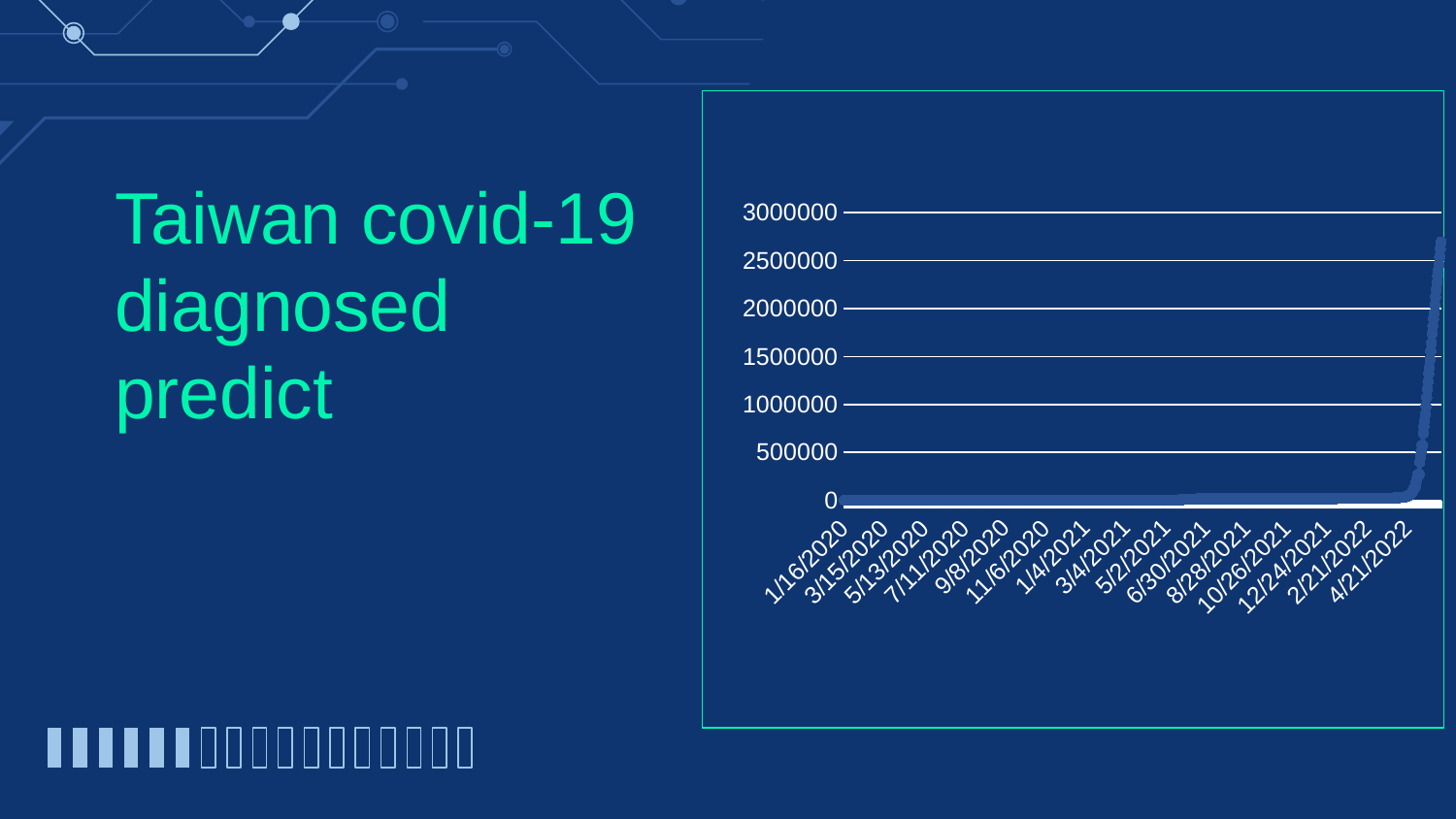

### Chart

| Category |  |
|---|---|
| 44721 | 2693787.0 |
| 44720 | 2620941.0 |
| 44719 | 2540871.0 |
| 44718 | 2457881.0 |
| 44717 | 2404871.0 |
| 44716 | 2342794.0 |
| 44715 | 2274666.0 |
| 44714 | 2198161.0 |
| 44713 | 2121231.0 |
| 44712 | 2032983.0 |
| 44711 | 1952355.0 |
| 44710 | 1892272.0 |
| 44709 | 1815703.0 |
| 44708 | 1735067.0 |
| 44707 | 1640271.0 |
| 44706 | 1558380.0 |
| 44705 | 1469019.0 |
| 44704 | 1386640.0 |
| 44703 | 1320371.0 |
| 44702 | 1240897.0 |
| 44701 | 1156291.0 |
| 44700 | 1070561.0 |
| 44699 | 981141.0 |
| 44698 | 896059.0 |
| 44697 | 830257.0 |
| 44696 | 768543.0 |
| 44695 | 699824.0 |
| 44694 | 570870.0 |
| 44693 | 570870.0 |
| 44692 | 505455.0 |
| 44691 | 448323.0 |
| 44690 | 397504.0 |
| 44689 | 268569.0 |
| 44688 | 268569.0 |
| 44687 | 268569.0 |
| 44686 | 232402.0 |
| 44685 | 202418.0 |
| 44684 | 173942.0 |
| 44683 | 132955.0 |
| 44682 | 132955.0 |
| 44681 | 115883.0 |
| 44680 | 100753.0 |
| 44679 | 88446.0 |
| 44678 | 76938.0 |
| 44677 | 68022.0 |
| 44676 | 61686.0 |
| 44675 | 56468.0 |
| 44674 | 51298.0 |
| 44673 | 47100.0 |
| 44672 | 43243.0 |
| 44671 | 40186.0 |
| 44670 | 37710.0 |
| 44669 | 35983.0 |
| 44668 | 34507.0 |
| 44667 | 33205.0 |
| 44666 | 31857.0 |
| 44665 | 30574.0 |
| 44664 | 29593.0 |
| 44663 | 28666.0 |
| 44662 | 28040.0 |
| 44661 | 27410.0 |
| 44660 | 26836.0 |
| 44659 | 26263.0 |
| 44658 | 25756.0 |
| 44657 | 25225.0 |
| 44656 | 24866.0 |
| 44655 | 24588.0 |
| 44654 | 24313.0 |
| 44653 | 24033.0 |
| 44652 | 23629.0 |
| 44651 | 23394.0 |
| 44650 | 23155.0 |
| 44649 | 22992.0 |
| 44648 | 22896.0 |
| 44647 | 22769.0 |
| 44646 | 22566.0 |
| 44645 | 22463.0 |
| 44644 | 22327.0 |
| 44643 | 22188.0 |
| 44642 | 22091.0 |
| 44641 | 22003.0 |
| 44640 | 21905.0 |
| 44639 | 21784.0 |
| 44638 | 21658.0 |
| 44637 | 21583.0 |
| 44636 | 21492.0 |
| 44635 | 21402.0 |
| 44634 | 21363.0 |
| 44633 | 21288.0 |
| 44632 | 21225.0 |
| 44631 | 21163.0 |
| 44630 | 21081.0 |
| 44629 | 20999.0 |
| 44628 | 20922.0 |
| 44627 | 20869.0 |
| 44626 | 20840.0 |
| 44625 | 20797.0 |
| 44624 | 20717.0 |
| 44623 | 20653.0 |
| 44622 | 20582.0 |
| 44621 | 20533.0 |
| 44620 | 20489.0 |
| 44619 | 20433.0 |
| 44618 | 20373.0 |
| 44617 | 20304.0 |
| 44616 | 20236.0 |
| 44615 | 20156.0 |
| 44614 | 20100.0 |
| 44613 | 20056.0 |
| 44612 | 20007.0 |
| 44611 | 19937.0 |
| 44610 | 19864.0 |
| 44609 | 19797.0 |
| 44608 | 19732.0 |
| 44607 | 19666.0 |
| 44606 | 19621.0 |
| 44605 | 19567.0 |
| 44604 | 19515.0 |
| 44603 | 19455.0 |
| 44602 | 19376.0 |
| 44601 | 19293.0 |
| 44600 | 19239.0 |
| 44599 | 19192.0 |
| 44598 | 19144.0 |
| 44597 | 19101.0 |
| 44596 | 19029.0 |
| 44595 | 18958.0 |
| 44594 | 18903.0 |
| 44593 | 18850.0 |
| 44592 | 18790.0 |
| 44591 | 18735.0 |
| 44590 | 18681.0 |
| 44589 | 18634.0 |
| 44588 | 18566.0 |
| 44587 | 18503.0 |
| 44586 | 18411.0 |
| 44585 | 18376.0 |
| 44584 | 18325.0 |
| 44583 | 18238.0 |
| 44582 | 18109.0 |
| 44581 | 18041.0 |
| 44580 | 18005.0 |
| 44579 | 17951.0 |
| 44578 | 17885.0 |
| 44577 | 17820.0 |
| 44576 | 17769.0 |
| 44575 | 17692.0 |
| 44574 | 17624.0 |
| 44573 | 17559.0 |
| 44572 | 17463.0 |
| 44571 | 17394.0 |
| 44570 | 17362.0 |
| 44569 | 17302.0 |
| 44568 | 17258.0 |
| 44567 | 17198.0 |
| 44566 | 17155.0 |
| 44565 | 17129.0 |
| 44564 | 17095.0 |
| 44563 | 17070.0 |
| 44562 | 17050.0 |
| 44561 | 17029.0 |
| 44560 | 16988.0 |
| 44559 | 16964.0 |
| 44558 | 16950.0 |
| 44557 | 16931.0 |
| 44556 | 16915.0 |
| 44555 | 16891.0 |
| 44554 | 16873.0 |
| 44553 | 16853.0 |
| 44552 | 16840.0 |
| 44551 | 16826.0 |
| 44550 | 16816.0 |
| 44549 | 16805.0 |
| 44548 | 16799.0 |
| 44547 | 16786.0 |
| 44546 | 16771.0 |
| 44545 | 16759.0 |
| 44544 | 16752.0 |
| 44543 | 16742.0 |
| 44542 | 16737.0 |
| 44541 | 16731.0 |
| 44540 | 16721.0 |
| 44539 | 16704.0 |
| 44538 | 16688.0 |
| 44537 | 16683.0 |
| 44536 | 16662.0 |
| 44535 | 16652.0 |
| 44534 | 16648.0 |
| 44533 | 16637.0 |
| 44532 | 16626.0 |
| 44531 | 16609.0 |
| 44530 | 16601.0 |
| 44529 | 16596.0 |
| 44528 | 16588.0 |
| 44527 | 16578.0 |
| 44526 | 16566.0 |
| 44525 | 16554.0 |
| 44524 | 16544.0 |
| 44523 | 16539.0 |
| 44522 | 16532.0 |
| 44521 | 16529.0 |
| 44520 | 16520.0 |
| 44519 | 16516.0 |
| 44518 | 16506.0 |
| 44517 | 16503.0 |
| 44516 | 16498.0 |
| 44515 | 16496.0 |
| 44514 | 16487.0 |
| 44513 | 16479.0 |
| 44512 | 16475.0 |
| 44511 | 16465.0 |
| 44510 | 16456.0 |
| 44509 | 16451.0 |
| 44508 | 16445.0 |
| 44507 | 16442.0 |
| 44506 | 16438.0 |
| 44505 | 16437.0 |
| 44504 | 16430.0 |
| 44503 | 16428.0 |
| 44502 | 16421.0 |
| 44501 | 16417.0 |
| 44500 | 16412.0 |
| 44499 | 16406.0 |
| 44498 | 16399.0 |
| 44497 | 16394.0 |
| 44496 | 16388.0 |
| 44495 | 16380.0 |
| 44494 | 16376.0 |
| 44493 | 16368.0 |
| 44492 | 16364.0 |
| 44491 | 16357.0 |
| 44490 | 16349.0 |
| 44489 | 16347.0 |
| 44488 | 16343.0 |
| 44487 | 16337.0 |
| 44486 | 16337.0 |
| 44485 | 16336.0 |
| 44484 | 16325.0 |
| 44483 | 16321.0 |
| 44482 | 16313.0 |
| 44481 | 16309.0 |
| 44480 | 16305.0 |
| 44479 | 16294.0 |
| 44478 | 16287.0 |
| 44477 | 16283.0 |
| 44476 | 16271.0 |
| 44475 | 16267.0 |
| 44474 | 16262.0 |
| 44473 | 16255.0 |
| 44472 | 16250.0 |
| 44471 | 16244.0 |
| 44470 | 16234.0 |
| 44469 | 16223.0 |
| 44468 | 16216.0 |
| 44467 | 16205.0 |
| 44466 | 16198.0 |
| 44465 | 16189.0 |
| 44464 | 16181.0 |
| 44463 | 16176.0 |
| 44462 | 16168.0 |
| 44461 | 16159.0 |
| 44460 | 16152.0 |
| 44459 | 16147.0 |
| 44458 | 16141.0 |
| 44457 | 16129.0 |
| 44456 | 16123.0 |
| 44455 | 16115.0 |
| 44454 | 16103.0 |
| 44453 | 16098.0 |
| 44452 | 16093.0 |
| 44451 | 16088.0 |
| 44450 | 16074.0 |
| 44449 | 16069.0 |
| 44448 | 16062.0 |
| 44447 | 16056.0 |
| 44446 | 16047.0 |
| 44445 | 16035.0 |
| 44444 | 16019.0 |
| 44443 | 16013.0 |
| 44442 | 16012.0 |
| 44441 | 16006.0 |
| 44440 | 16001.0 |
| 44439 | 15995.0 |
| 44438 | 15991.0 |
| 44437 | 15983.0 |
| 44436 | 15960.0 |
| 44435 | 15954.0 |
| 44434 | 15947.0 |
| 44433 | 15939.0 |
| 44432 | 15938.0 |
| 44431 | 15932.0 |
| 44430 | 15926.0 |
| 44429 | 15916.0 |
| 44428 | 15906.0 |
| 44427 | 15897.0 |
| 44426 | 15891.0 |
| 44425 | 15880.0 |
| 44424 | 15862.0 |
| 44423 | 15852.0 |
| 44422 | 15843.0 |
| 44421 | 15836.0 |
| 44420 | 15820.0 |
| 44419 | 15814.0 |
| 44418 | 15798.0 |
| 44417 | 15790.0 |
| 44416 | 15782.0 |
| 44415 | 15775.0 |
| 44414 | 15765.0 |
| 44413 | 15753.0 |
| 44412 | 15742.0 |
| 44411 | 15721.0 |
| 44410 | 15702.0 |
| 44409 | 15688.0 |
| 44408 | 15674.0 |
| 44407 | 15662.0 |
| 44406 | 15637.0 |
| 44405 | 15619.0 |
| 44404 | 15599.0 |
| 44403 | 15582.0 |
| 44402 | 15571.0 |
| 44401 | 15558.0 |
| 44400 | 15535.0 |
| 44399 | 15511.0 |
| 44398 | 15478.0 |
| 44397 | 15453.0 |
| 44396 | 15429.0 |
| 44395 | 15408.0 |
| 44394 | 15390.0 |
| 44393 | 15378.0 |
| 44392 | 15346.0 |
| 44391 | 15328.0 |
| 44390 | 15302.0 |
| 44389 | 15273.0 |
| 44388 | 15249.0 |
| 44387 | 15218.0 |
| 44386 | 15185.0 |
| 44385 | 15149.0 |
| 44384 | 15128.0 |
| 44383 | 15088.0 |
| 44382 | 15061.0 |
| 44381 | 15030.0 |
| 44380 | 14991.0 |
| 44379 | 14911.0 |
| 44378 | 14853.0 |
| 44377 | 14804.0 |
| 44376 | 14748.0 |
| 44375 | 14694.0 |
| 44374 | 14634.0 |
| 44373 | 14545.0 |
| 44372 | 14465.0 |
| 44371 | 14389.0 |
| 44370 | 14260.0 |
| 44369 | 14157.0 |
| 44368 | 14080.0 |
| 44367 | 14005.0 |
| 44366 | 13896.0 |
| 44365 | 13771.0 |
| 44364 | 13584.0 |
| 44363 | 13409.0 |
| 44362 | 13241.0 |
| 44361 | 13106.0 |
| 44360 | 12921.0 |
| 44359 | 12746.0 |
| 44358 | 12500.0 |
| 44357 | 12222.0 |
| 44356 | 11968.0 |
| 44355 | 11694.0 |
| 44354 | 11491.0 |
| 44353 | 11298.0 |
| 44352 | 10956.0 |
| 44351 | 10446.0 |
| 44350 | 9974.0 |
| 44349 | 9389.0 |
| 44348 | 8842.0 |
| 44347 | 8511.0 |
| 44346 | 8160.0 |
| 44345 | 7806.0 |
| 44344 | 7315.0 |
| 44343 | 6761.0 |
| 44342 | 6091.0 |
| 44341 | 5456.0 |
| 44340 | 4917.0 |
| 44339 | 4322.0 |
| 44338 | 3862.0 |
| 44337 | 3139.0 |
| 44336 | 2825.0 |
| 44335 | 2533.0 |
| 44334 | 2260.0 |
| 44333 | 2017.0 |
| 44332 | 1682.0 |
| 44331 | 1475.0 |
| 44330 | 1290.0 |
| 44329 | 1256.0 |
| 44328 | 1231.0 |
| 44327 | 1210.0 |
| 44326 | 1199.0 |
| 44325 | 1184.0 |
| 44324 | 1183.0 |
| 44323 | 1178.0 |
| 44322 | 1173.0 |
| 44321 | 1160.0 |
| 44320 | 1153.0 |
| 44319 | 1145.0 |
| 44318 | 1137.0 |
| 44317 | 1132.0 |
| 44316 | 1128.0 |
| 44315 | 1121.0 |
| 44314 | 1116.0 |
| 44313 | 1110.0 |
| 44312 | 1104.0 |
| 44311 | 1100.0 |
| 44310 | 1097.0 |
| 44309 | 1090.0 |
| 44308 | 1086.0 |
| 44307 | 1082.0 |
| 44306 | 1078.0 |
| 44305 | 1076.0 |
| 44304 | 1073.0 |
| 44303 | 1072.0 |
| 44302 | 1070.0 |
| 44301 | 1068.0 |
| 44300 | 1067.0 |
| 44299 | 1062.0 |
| 44298 | 1058.0 |
| 44297 | 1057.0 |
| 44296 | 1056.0 |
| 44295 | 1054.0 |
| 44294 | 1050.0 |
| 44293 | 1050.0 |
| 44292 | 1050.0 |
| 44291 | 1048.0 |
| 44290 | 1047.0 |
| 44289 | 1045.0 |
| 44288 | 1039.0 |
| 44287 | 1036.0 |
| 44286 | 1030.0 |
| 44285 | 1024.0 |
| 44284 | 1023.0 |
| 44283 | 1022.0 |
| 44282 | 1020.0 |
| 44281 | 1013.0 |
| 44280 | 1012.0 |
| 44279 | 1009.0 |
| 44278 | 1007.0 |
| 44277 | 1006.0 |
| 44276 | 1006.0 |
| 44275 | 1005.0 |
| 44274 | 1004.0 |
| 44273 | 998.0 |
| 44272 | 990.0 |
| 44271 | 990.0 |
| 44270 | 990.0 |
| 44269 | 985.0 |
| 44268 | 984.0 |
| 44267 | 984.0 |
| 44266 | 978.0 |
| 44265 | 978.0 |
| 44264 | 977.0 |
| 44263 | 976.0 |
| 44262 | 969.0 |
| 44261 | 967.0 |
| 44260 | 960.0 |
| 44259 | 960.0 |
| 44258 | 958.0 |
| 44257 | 955.0 |
| 44256 | 955.0 |
| 44255 | 955.0 |
| 44254 | 954.0 |
| 44253 | 951.0 |
| 44252 | 951.0 |
| 44251 | 946.0 |
| 44250 | 942.0 |
| 44249 | 942.0 |
| 44248 | 942.0 |
| 44247 | 942.0 |
| 44246 | 941.0 |
| 44245 | 940.0 |
| 44244 | 938.0 |
| 44243 | 937.0 |
| 44242 | 937.0 |
| 44241 | 937.0 |
| 44240 | 937.0 |
| 44239 | 937.0 |
| 44238 | 936.0 |
| 44237 | 935.0 |
| 44236 | 933.0 |
| 44235 | 928.0 |
| 44234 | 927.0 |
| 44233 | 924.0 |
| 44232 | 923.0 |
| 44231 | 919.0 |
| 44230 | 917.0 |
| 44229 | 915.0 |
| 44228 | 912.0 |
| 44227 | 911.0 |
| 44226 | 909.0 |
| 44225 | 899.0 |
| 44224 | 895.0 |
| 44223 | 893.0 |
| 44222 | 890.0 |
| 44221 | 889.0 |
| 44220 | 889.0 |
| 44219 | 884.0 |
| 44218 | 881.0 |
| 44217 | 881.0 |
| 44216 | 870.0 |
| 44215 | 868.0 |
| 44214 | 862.0 |
| 44213 | 855.0 |
| 44212 | 851.0 |
| 44211 | 843.0 |
| 44210 | 842.0 |
| 44209 | 842.0 |
| 44208 | 838.0 |
| 44207 | 834.0 |
| 44206 | 828.0 |
| 44205 | 828.0 |
| 44204 | 825.0 |
| 44203 | 822.0 |
| 44202 | 819.0 |
| 44201 | 817.0 |
| 44200 | 815.0 |
| 44199 | 812.0 |
| 44198 | 808.0 |
| 44197 | 802.0 |
| 44196 | 799.0 |
| 44195 | 797.0 |
| 44194 | 795.0 |
| 44193 | 793.0 |
| 44192 | 785.0 |
| 44191 | 783.0 |
| 44190 | 780.0 |
| 44189 | 776.0 |
| 44188 | 776.0 |
| 44187 | 770.0 |
| 44186 | 766.0 |
| 44185 | 766.0 |
| 44184 | 763.0 |
| 44183 | 759.0 |
| 44182 | 757.0 |
| 44181 | 749.0 |
| 44180 | 742.0 |
| 44179 | 740.0 |
| 44178 | 736.0 |
| 44177 | 733.0 |
| 44176 | 725.0 |
| 44175 | 724.0 |
| 44174 | 720.0 |
| 44173 | 718.0 |
| 44172 | 716.0 |
| 44171 | 716.0 |
| 44170 | 694.0 |
| 44169 | 690.0 |
| 44168 | 686.0 |
| 44167 | 685.0 |
| 44166 | 679.0 |
| 44165 | 675.0 |
| 44164 | 651.0 |
| 44163 | 648.0 |
| 44162 | 639.0 |
| 44161 | 625.0 |
| 44160 | 623.0 |
| 44159 | 618.0 |
| 44158 | 618.0 |
| 44157 | 617.0 |
| 44156 | 611.0 |
| 44155 | 611.0 |
| 44154 | 609.0 |
| 44153 | 607.0 |
| 44152 | 605.0 |
| 44151 | 603.0 |
| 44150 | 602.0 |
| 44149 | 600.0 |
| 44148 | 597.0 |
| 44147 | 589.0 |
| 44146 | 584.0 |
| 44145 | 580.0 |
| 44144 | 578.0 |
| 44143 | 577.0 |
| 44142 | 573.0 |
| 44141 | 573.0 |
| 44140 | 569.0 |
| 44139 | 568.0 |
| 44138 | 567.0 |
| 44137 | 563.0 |
| 44136 | 558.0 |
| 44135 | 555.0 |
| 44134 | 554.0 |
| 44133 | 553.0 |
| 44132 | 550.0 |
| 44131 | 550.0 |
| 44130 | 550.0 |
| 44129 | 550.0 |
| 44128 | 550.0 |
| 44127 | 548.0 |
| 44126 | 548.0 |
| 44125 | 544.0 |
| 44124 | 543.0 |
| 44123 | 540.0 |
| 44122 | 535.0 |
| 44121 | 535.0 |
| 44120 | 535.0 |
| 44119 | 531.0 |
| 44118 | 530.0 |
| 44117 | 530.0 |
| 44116 | 529.0 |
| 44115 | 527.0 |
| 44114 | 527.0 |
| 44113 | 527.0 |
| 44112 | 524.0 |
| 44111 | 523.0 |
| 44110 | 521.0 |
| 44109 | 518.0 |
| 44108 | 517.0 |
| 44107 | 517.0 |
| 44106 | 517.0 |
| 44105 | 515.0 |
| 44104 | 514.0 |
| 44103 | 513.0 |
| 44102 | 513.0 |
| 44101 | 510.0 |
| 44100 | 510.0 |
| 44099 | 510.0 |
| 44098 | 509.0 |
| 44097 | 509.0 |
| 44096 | 509.0 |
| 44095 | 509.0 |
| 44094 | 507.0 |
| 44093 | 506.0 |
| 44092 | 503.0 |
| 44091 | 503.0 |
| 44090 | 500.0 |
| 44089 | 499.0 |
| 44088 | 499.0 |
| 44087 | 498.0 |
| 44086 | 498.0 |
| 44085 | 498.0 |
| 44084 | 496.0 |
| 44083 | 495.0 |
| 44082 | 495.0 |
| 44081 | 494.0 |
| 44080 | 493.0 |
| 44079 | 492.0 |
| 44078 | 490.0 |
| 44077 | 489.0 |
| 44076 | 489.0 |
| 44075 | 488.0 |
| 44074 | 488.0 |
| 44073 | 488.0 |
| 44072 | 488.0 |
| 44071 | 487.0 |
| 44070 | 487.0 |
| 44069 | 487.0 |
| 44068 | 487.0 |
| 44067 | 487.0 |
| 44066 | 487.0 |
| 44065 | 487.0 |
| 44064 | 487.0 |
| 44063 | 486.0 |
| 44062 | 486.0 |
| 44061 | 486.0 |
| 44060 | 485.0 |
| 44059 | 484.0 |
| 44058 | 482.0 |
| 44057 | 481.0 |
| 44056 | 481.0 |
| 44055 | 481.0 |
| 44054 | 480.0 |
| 44053 | 477.0 |
| 44052 | 477.0 |
| 44051 | 479.0 |
| 44050 | 477.0 |
| 44049 | 477.0 |
| 44048 | 476.0 |
| 44047 | 476.0 |
| 44046 | 474.0 |
| 44045 | 475.0 |
| 44044 | 474.0 |
| 44043 | 467.0 |
| 44042 | 467.0 |
| 44041 | 467.0 |
| 44040 | 467.0 |
| 44039 | 462.0 |
| 44038 | 458.0 |
| 44037 | 458.0 |
| 44036 | 458.0 |
| 44035 | 455.0 |
| 44034 | 455.0 |
| 44033 | 451.0 |
| 44032 | 451.0 |
| 44031 | 451.0 |
| 44030 | 451.0 |
| 44029 | 451.0 |
| 44028 | 451.0 |
| 44027 | 451.0 |
| 44026 | 451.0 |
| 44025 | 451.0 |
| 44024 | 451.0 |
| 44023 | 451.0 |
| 44022 | 449.0 |
| 44021 | 449.0 |
| 44020 | 449.0 |
| 44019 | 449.0 |
| 44018 | 449.0 |
| 44017 | 449.0 |
| 44016 | 449.0 |
| 44015 | 449.0 |
| 44014 | 448.0 |
| 44013 | 447.0 |
| 44012 | 447.0 |
| 44011 | 447.0 |
| 44010 | 447.0 |
| 44009 | 447.0 |
| 44008 | 447.0 |
| 44007 | 447.0 |
| 44006 | 446.0 |
| 44005 | 446.0 |
| 44004 | 446.0 |
| 44003 | 446.0 |
| 44002 | 446.0 |
| 44001 | 446.0 |
| 44000 | 446.0 |
| 43999 | 445.0 |
| 43998 | 445.0 |
| 43997 | 445.0 |
| 43996 | 443.0 |
| 43995 | 443.0 |
| 43994 | 443.0 |
| 43993 | 443.0 |
| 43992 | 443.0 |
| 43991 | 443.0 |
| 43990 | 443.0 |
| 43989 | 443.0 |
| 43988 | 443.0 |
| 43987 | 443.0 |
| 43986 | 443.0 |
| 43985 | 443.0 |
| 43984 | 443.0 |
| 43983 | 443.0 |
| 43982 | 442.0 |
| 43981 | 442.0 |
| 43980 | 442.0 |
| 43979 | 441.0 |
| 43978 | 441.0 |
| 43977 | 441.0 |
| 43976 | 441.0 |
| 43975 | 441.0 |
| 43974 | 441.0 |
| 43973 | 441.0 |
| 43972 | 440.0 |
| 43971 | 440.0 |
| 43970 | 440.0 |
| 43969 | 440.0 |
| 43968 | 440.0 |
| 43967 | 440.0 |
| 43966 | 440.0 |
| 43965 | 440.0 |
| 43964 | 440.0 |
| 43963 | 440.0 |
| 43962 | 440.0 |
| 43961 | 440.0 |
| 43960 | 440.0 |
| 43959 | 440.0 |
| 43958 | 440.0 |
| 43957 | 439.0 |
| 43956 | 438.0 |
| 43955 | 438.0 |
| 43954 | 436.0 |
| 43953 | 432.0 |
| 43952 | 429.0 |
| 43951 | 429.0 |
| 43950 | 429.0 |
| 43949 | 429.0 |
| 43948 | 429.0 |
| 43947 | 429.0 |
| 43946 | 429.0 |
| 43945 | 428.0 |
| 43944 | 427.0 |
| 43943 | 426.0 |
| 43942 | 425.0 |
| 43941 | 422.0 |
| 43940 | 420.0 |
| 43939 | 398.0 |
| 43938 | 395.0 |
| 43937 | 395.0 |
| 43936 | 395.0 |
| 43935 | 393.0 |
| 43934 | 393.0 |
| 43933 | 388.0 |
| 43932 | 385.0 |
| 43931 | 382.0 |
| 43930 | 380.0 |
| 43929 | 379.0 |
| 43928 | 376.0 |
| 43927 | 373.0 |
| 43926 | 363.0 |
| 43925 | 355.0 |
| 43924 | 348.0 |
| 43923 | 339.0 |
| 43922 | 329.0 |
| 43921 | 322.0 |
| 43920 | 306.0 |
| 43919 | 298.0 |
| 43918 | 283.0 |
| 43917 | 267.0 |
| 43916 | 252.0 |
| 43915 | 235.0 |
| 43914 | 215.0 |
| 43913 | 195.0 |
| 43912 | 169.0 |
| 43911 | 153.0 |
| 43910 | 135.0 |
| 43909 | 108.0 |
| 43908 | 100.0 |
| 43907 | 77.0 |
| 43906 | 67.0 |
| 43905 | 59.0 |
| 43904 | 53.0 |
| 43903 | 50.0 |
| 43902 | 49.0 |
| 43901 | 48.0 |
| 43900 | 47.0 |
| 43899 | 45.0 |
| 43898 | 45.0 |
| 43897 | 45.0 |
| 43896 | 45.0 |
| 43895 | 44.0 |
| 43894 | 42.0 |
| 43893 | 42.0 |
| 43892 | 41.0 |
| 43891 | 40.0 |
| 43890 | 39.0 |
| 43889 | 34.0 |
| 43888 | 32.0 |
| 43887 | 32.0 |
| 43886 | 31.0 |
| 43885 | 30.0 |
| 43884 | 28.0 |
| 43883 | 26.0 |
| 43882 | 26.0 |
| 43881 | 24.0 |
| 43880 | 23.0 |
| 43879 | 22.0 |
| 43878 | 22.0 |
| 43877 | 20.0 |
| 43876 | 18.0 |
| 43875 | 18.0 |
| 43874 | 18.0 |
| 43873 | 18.0 |
| 43872 | 18.0 |
| 43871 | 18.0 |
| 43870 | 18.0 |
| 43869 | 17.0 |
| 43868 | 16.0 |
| 43867 | 16.0 |
| 43866 | 11.0 |
| 43865 | 11.0 |
| 43864 | 10.0 |
| 43863 | 10.0 |
| 43862 | 10.0 |
| 43861 | 10.0 |
| 43860 | 9.0 |
| 43859 | 8.0 |
| 43858 | 8.0 |
| 43857 | 5.0 |
| 43856 | 4.0 |
| 43855 | 3.0 |
| 43854 | 3.0 |
| 43853 | 1.0 |
| 43852 | 1.0 |
| 43851 | 0.0 |
| 43850 | 0.0 |
| 43849 | 0.0 |
| 43848 | 0.0 |
| 43847 | 0.0 |
| 43846 | 0.0 |
# Taiwan covid-19 diagnosed predict